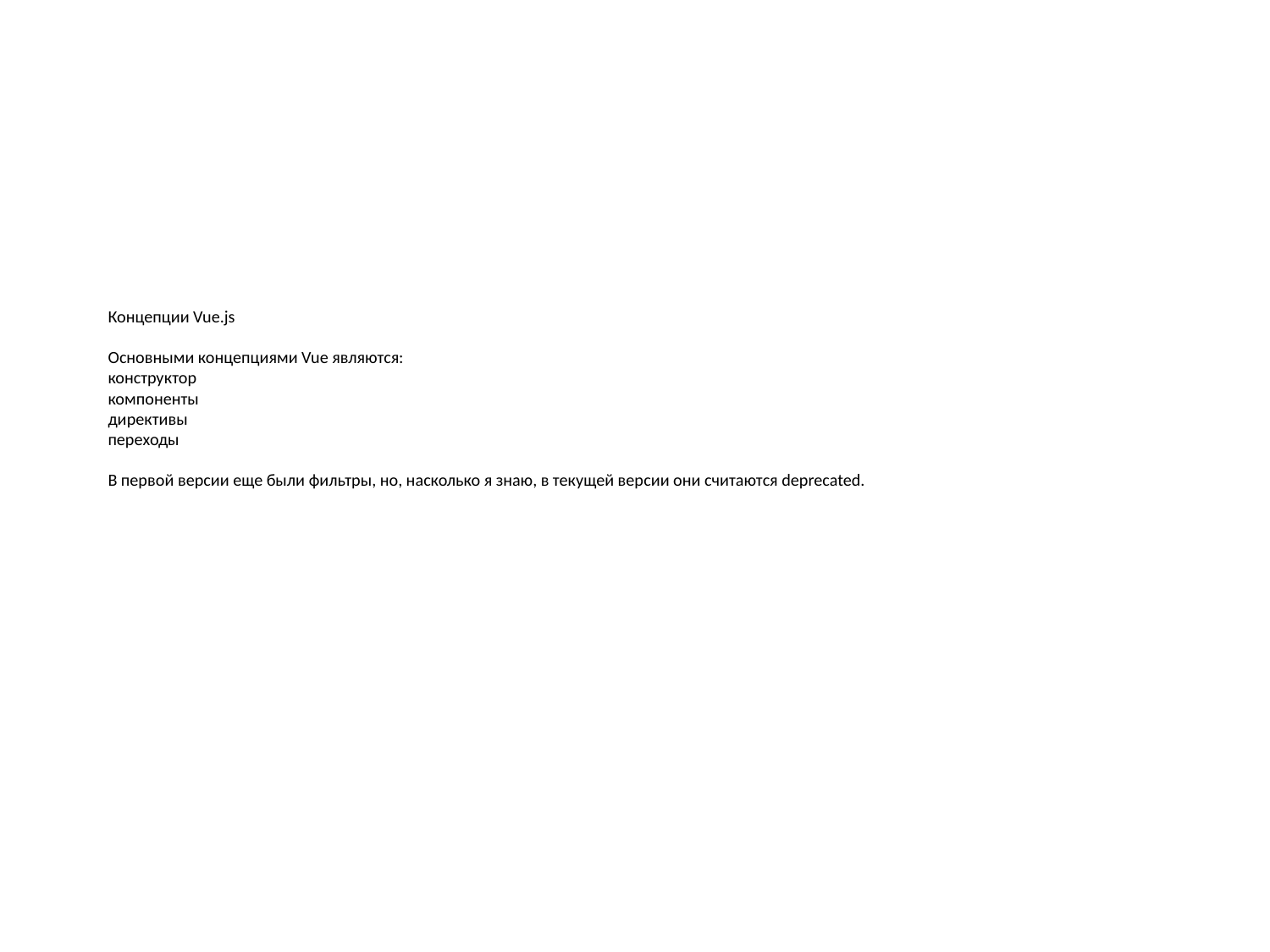

# Концепции Vue.js Основными концепциями Vue являются: конструктор компоненты директивы переходы В первой версии еще были фильтры, но, насколько я знаю, в текущей версии они считаются deprecated.